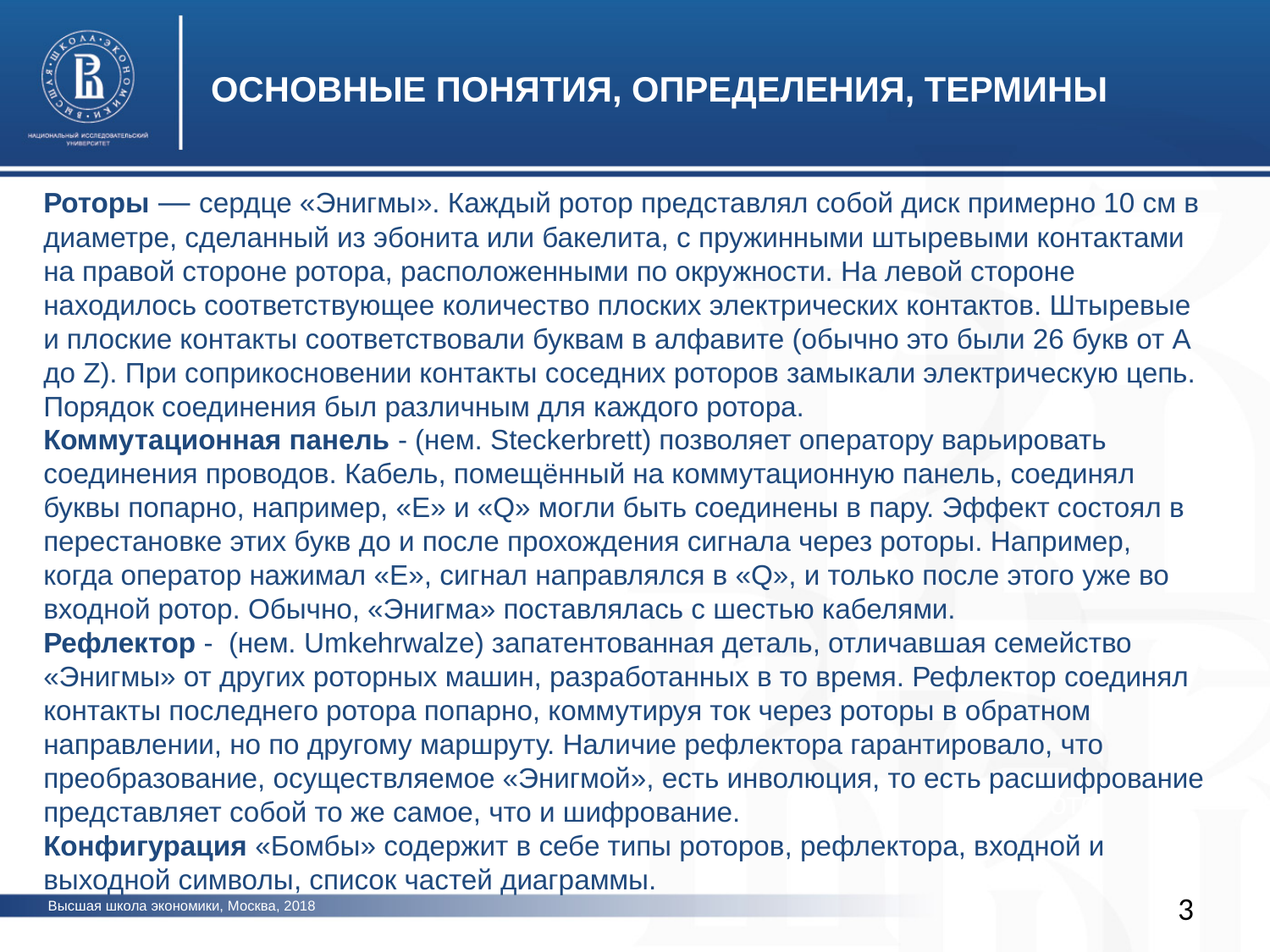

ОСНОВНЫЕ ПОНЯТИЯ, ОПРЕДЕЛЕНИЯ, ТЕРМИНЫ
Роторы — сердце «Энигмы». Каждый ротор представлял собой диск примерно 10 см в диаметре, сделанный из эбонита или бакелита, с пружинными штыревыми контактами на правой стороне ротора, расположенными по окружности. На левой стороне находилось соответствующее количество плоских электрических контактов. Штыревые и плоские контакты соответствовали буквам в алфавите (обычно это были 26 букв от A до Z). При соприкосновении контакты соседних роторов замыкали электрическую цепь. Порядок соединения был различным для каждого ротора.
Коммутационная панель - (нем. Steckerbrett) позволяет оператору варьировать соединения проводов. Кабель, помещённый на коммутационную панель, соединял буквы попарно, например, «E» и «Q» могли быть соединены в пару. Эффект состоял в перестановке этих букв до и после прохождения сигнала через роторы. Например, когда оператор нажимал «E», сигнал направлялся в «Q», и только после этого уже во входной ротор. Обычно, «Энигма» поставлялась с шестью кабелями.
Рефлектор -  (нем. Umkehrwalze) запатентованная деталь, отличавшая семейство «Энигмы» от других роторных машин, разработанных в то время. Рефлектор соединял контакты последнего ротора попарно, коммутируя ток через роторы в обратном направлении, но по другому маршруту. Наличие рефлектора гарантировало, что преобразование, осуществляемое «Энигмой», есть инволюция, то есть расшифрование представляет собой то же самое, что и шифрование.
Конфигурация «Бомбы» содержит в себе типы роторов, рефлектора, входной и выходной символы, список частей диаграммы.
фото
фото
фото
3
Высшая школа экономики, Москва, 2018